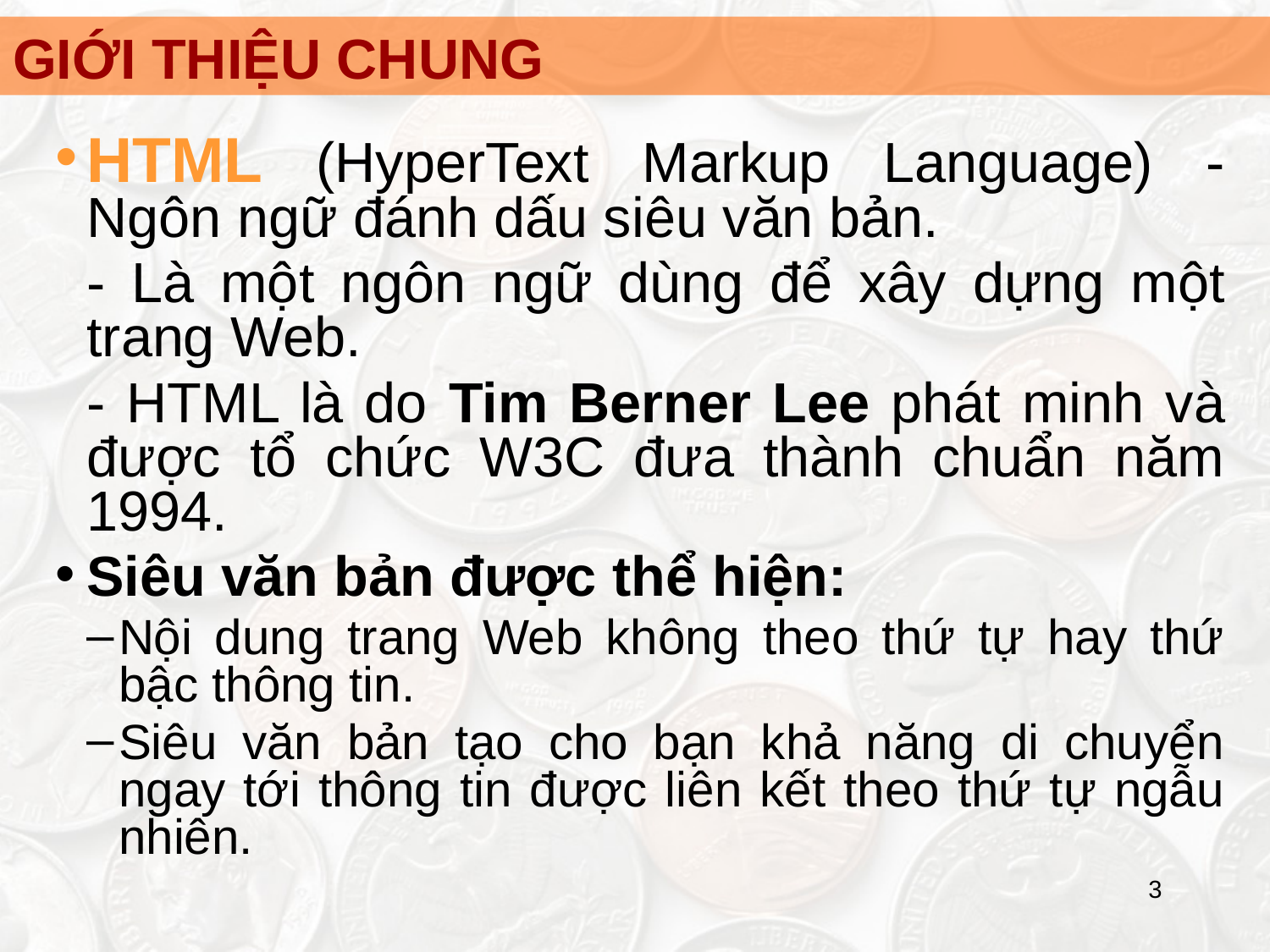

# GIỚI THIỆU CHUNG
HTML (HyperText Markup Language) - Ngôn ngữ đánh dấu siêu văn bản.
	- Là một ngôn ngữ dùng để xây dựng một trang Web.
	- HTML là do Tim Berner Lee phát minh và được tổ chức W3C đưa thành chuẩn năm 1994.
Siêu văn bản được thể hiện:
Nội dung trang Web không theo thứ tự hay thứ bậc thông tin.
Siêu văn bản tạo cho bạn khả năng di chuyển ngay tới thông tin được liên kết theo thứ tự ngẫu nhiên.
3